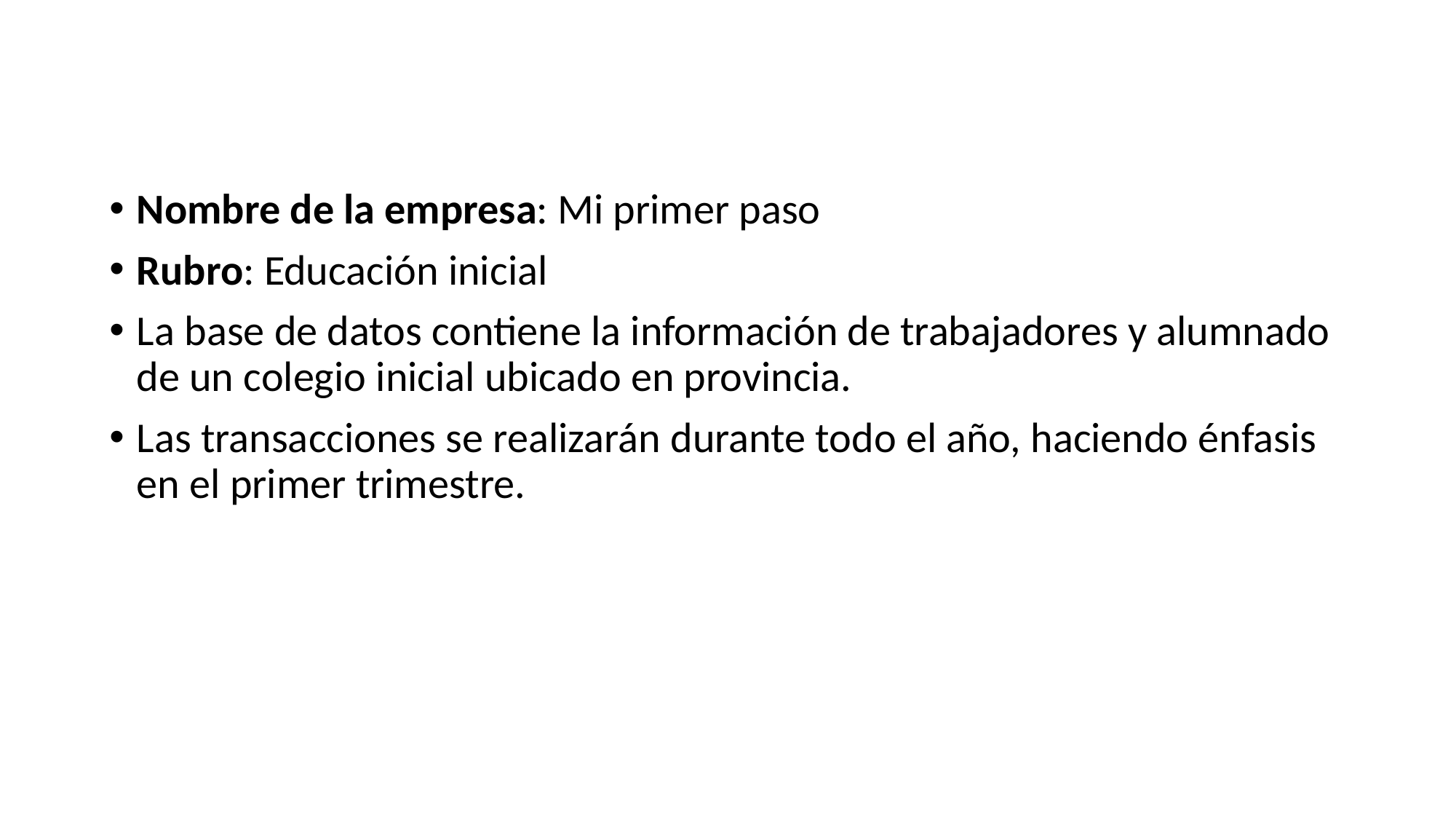

Nombre de la empresa: Mi primer paso
Rubro: Educación inicial
La base de datos contiene la información de trabajadores y alumnado de un colegio inicial ubicado en provincia.
Las transacciones se realizarán durante todo el año, haciendo énfasis en el primer trimestre.